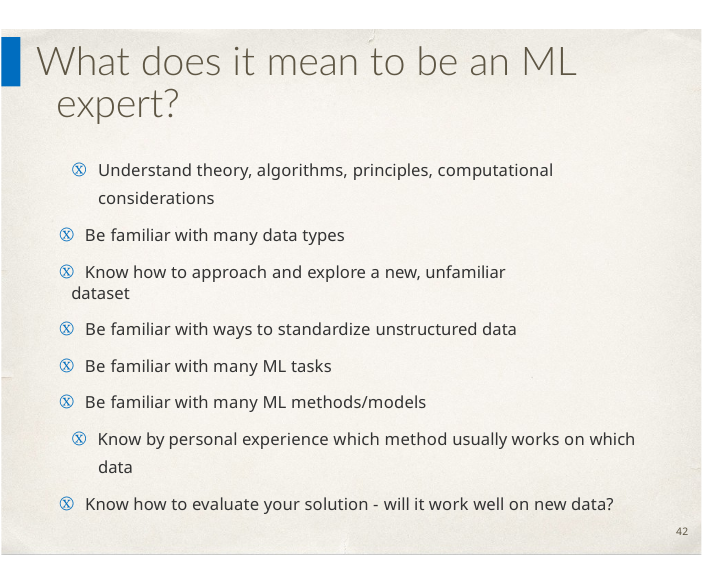

# What does it mean to be an ML  expert?
Ⓧ Understand theory, algorithms, principles, computational  considerations
Ⓧ Be familiar with many data types
Ⓧ Know how to approach and explore a new, unfamiliar dataset
Ⓧ Be familiar with ways to standardize unstructured data
Ⓧ Be familiar with many ML tasks
Ⓧ Be familiar with many ML methods/models
Ⓧ Know by personal experience which method usually works on which  data
Ⓧ Know how to evaluate your solution - will it work well on new data?
42